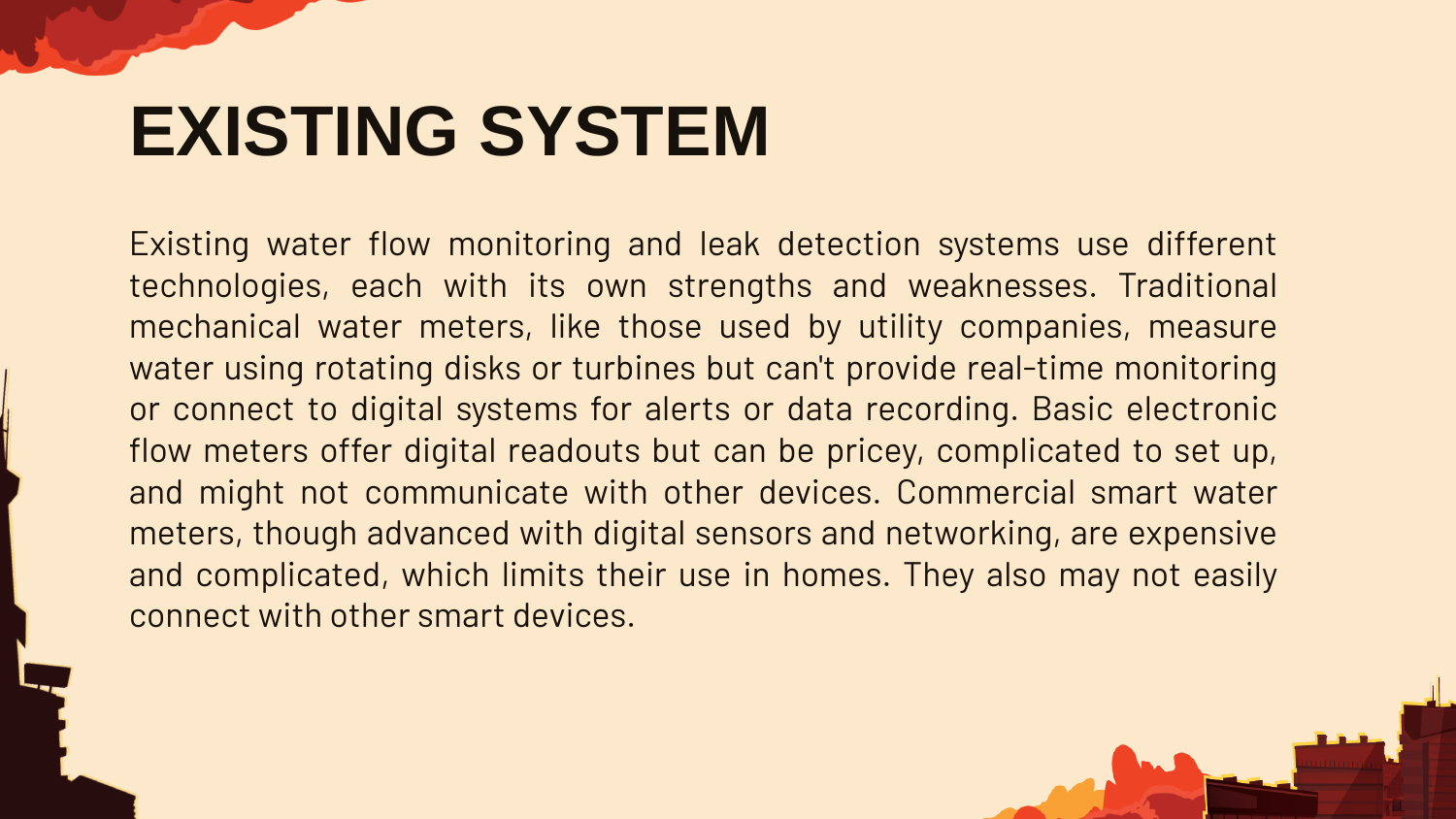

# EXISTING SYSTEM

Existing water flow monitoring and leak detection systems use different technologies, each with its own strengths and weaknesses. Traditional mechanical water meters, like those used by utility companies, measure water using rotating disks or turbines but can't provide real-time monitoring or connect to digital systems for alerts or data recording. Basic electronic flow meters offer digital readouts but can be pricey, complicated to set up, and might not communicate with other devices. Commercial smart water meters, though advanced with digital sensors and networking, are expensive and complicated, which limits their use in homes. They also may not easily connect with other smart devices.